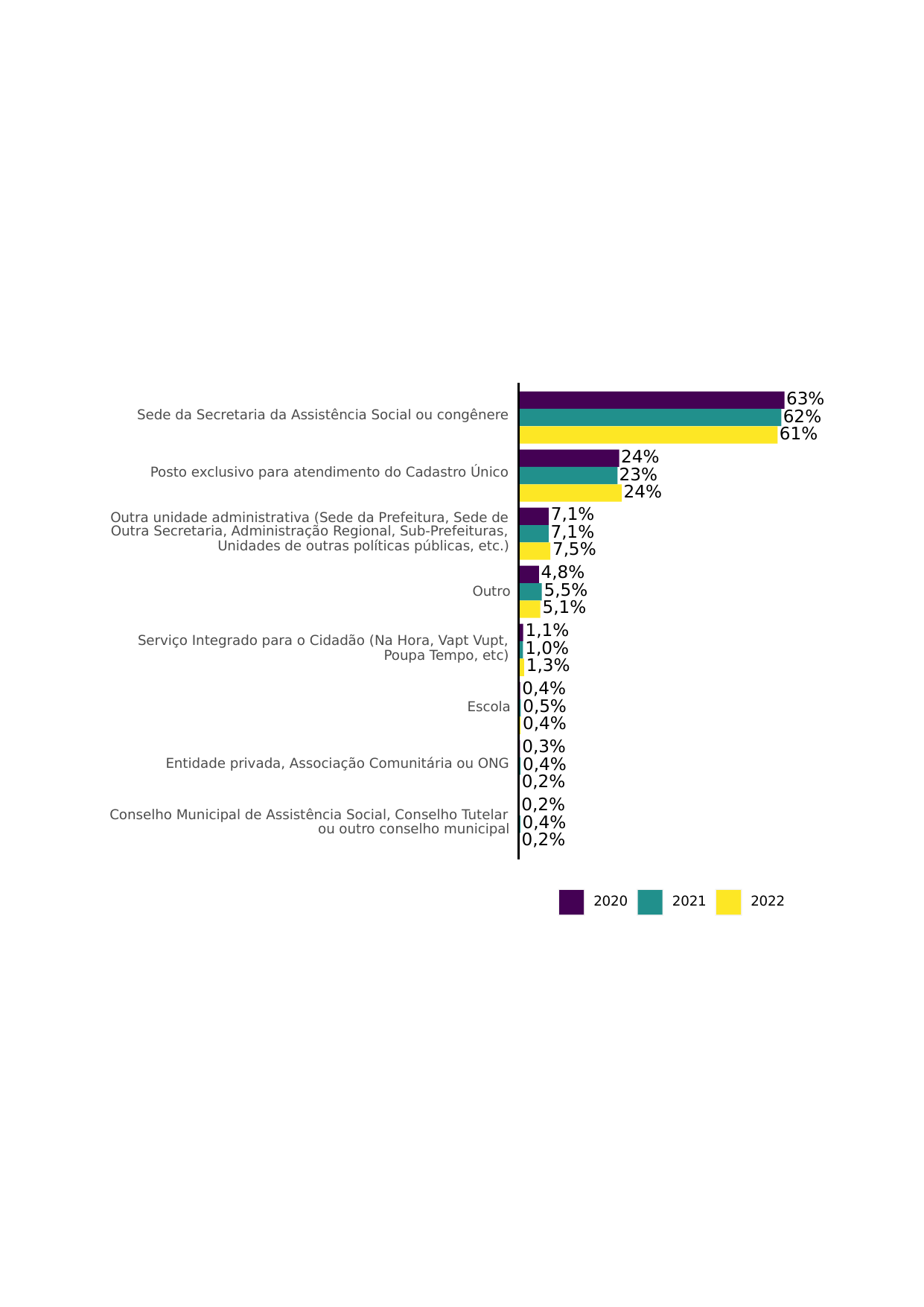

63%
Sede da Secretaria da Assistência Social ou congênere

62%

61%

24%
Posto exclusivo para atendimento do Cadastro Único

23%

24%

7,1%
Outra unidade administrativa (Sede da Prefeitura, Sede de

Outra Secretaria, Administração Regional, Sub-Prefeituras,
7,1%

Unidades de outras políticas públicas, etc.)

7,5%

4,8%

5,5%
Outro

5,1%

1,1%
Serviço Integrado para o Cidadão (Na Hora, Vapt Vupt,

1,0%
Poupa Tempo, etc)

1,3%

0,4%

0,5%
Escola

0,4%

0,3%
Entidade privada, Associação Comunitária ou ONG

0,4%

0,2%

0,2%
Conselho Municipal de Assistência Social, Conselho Tutelar

0,4%
ou outro conselho municipal

0,2%

2020
2021
2022